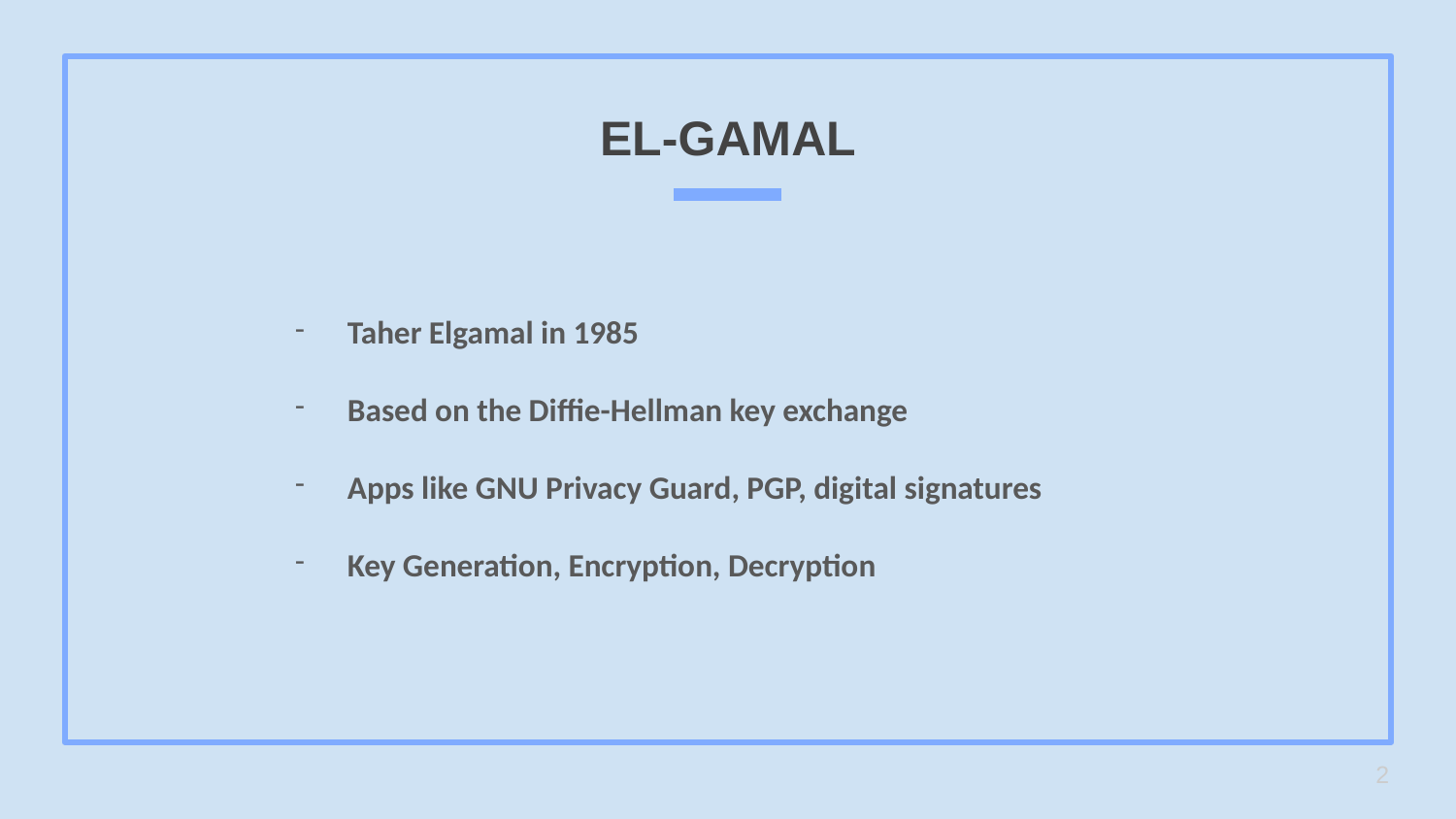

# EL-GAMAL
Taher Elgamal in 1985
Based on the Diffie-Hellman key exchange
Apps like GNU Privacy Guard, PGP, digital signatures
Key Generation, Encryption, Decryption

2